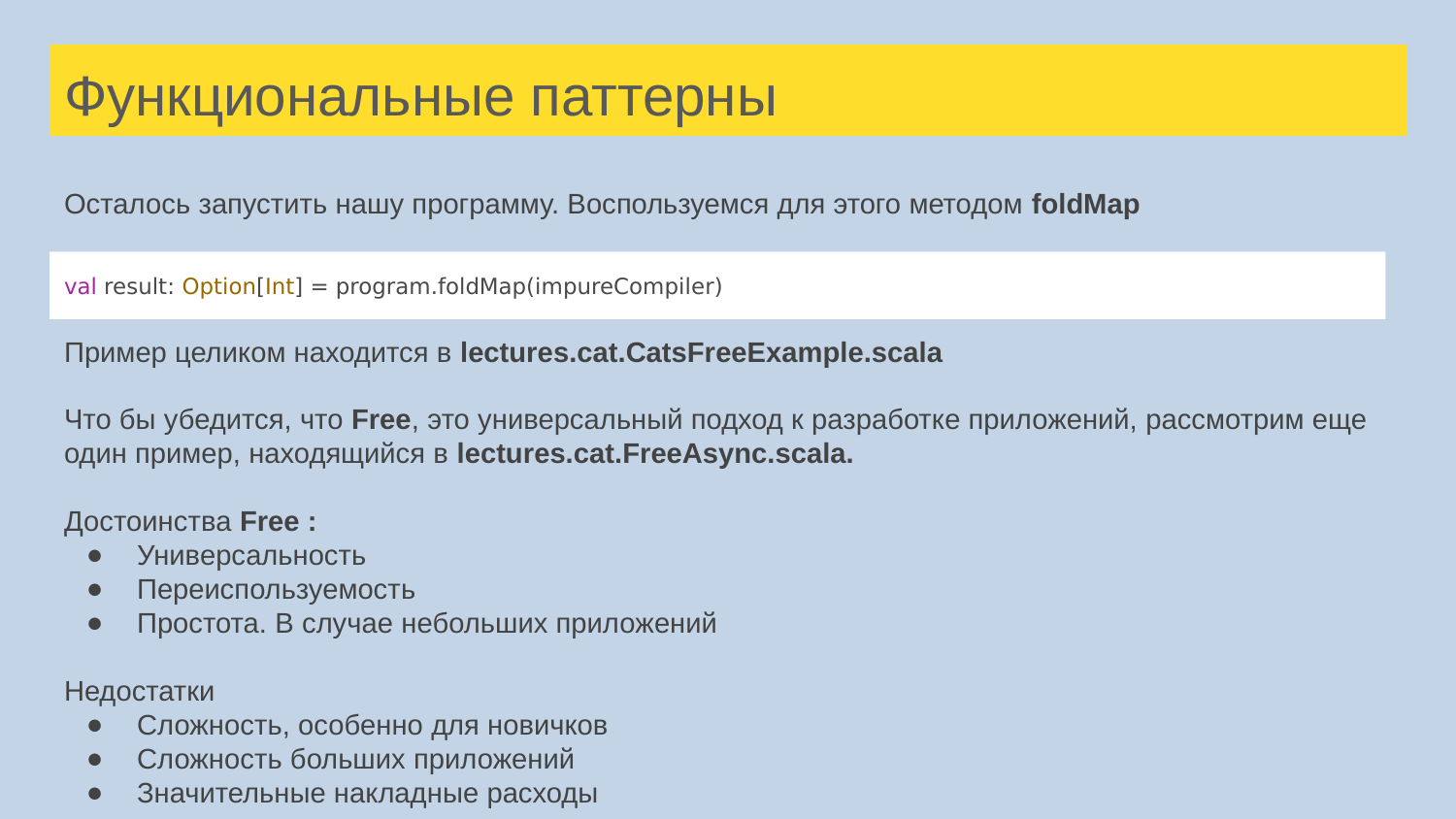

# Функциональные паттерны
Осталось запустить нашу программу. Воспользуемся для этого методом foldMap
val result: Option[Int] = program.foldMap(impureCompiler)
Пример целиком находится в lectures.cat.CatsFreeExample.scala

Что бы убедится, что Free, это универсальный подход к разработке приложений, рассмотрим еще один пример, находящийся в lectures.cat.FreeAsync.scala.

Достоинства Free :
Универсальность
Переиспользуемость
Простота. В случае небольших приложений

Недостатки
Сложность, особенно для новичков
Сложность больших приложений
Значительные накладные расходы